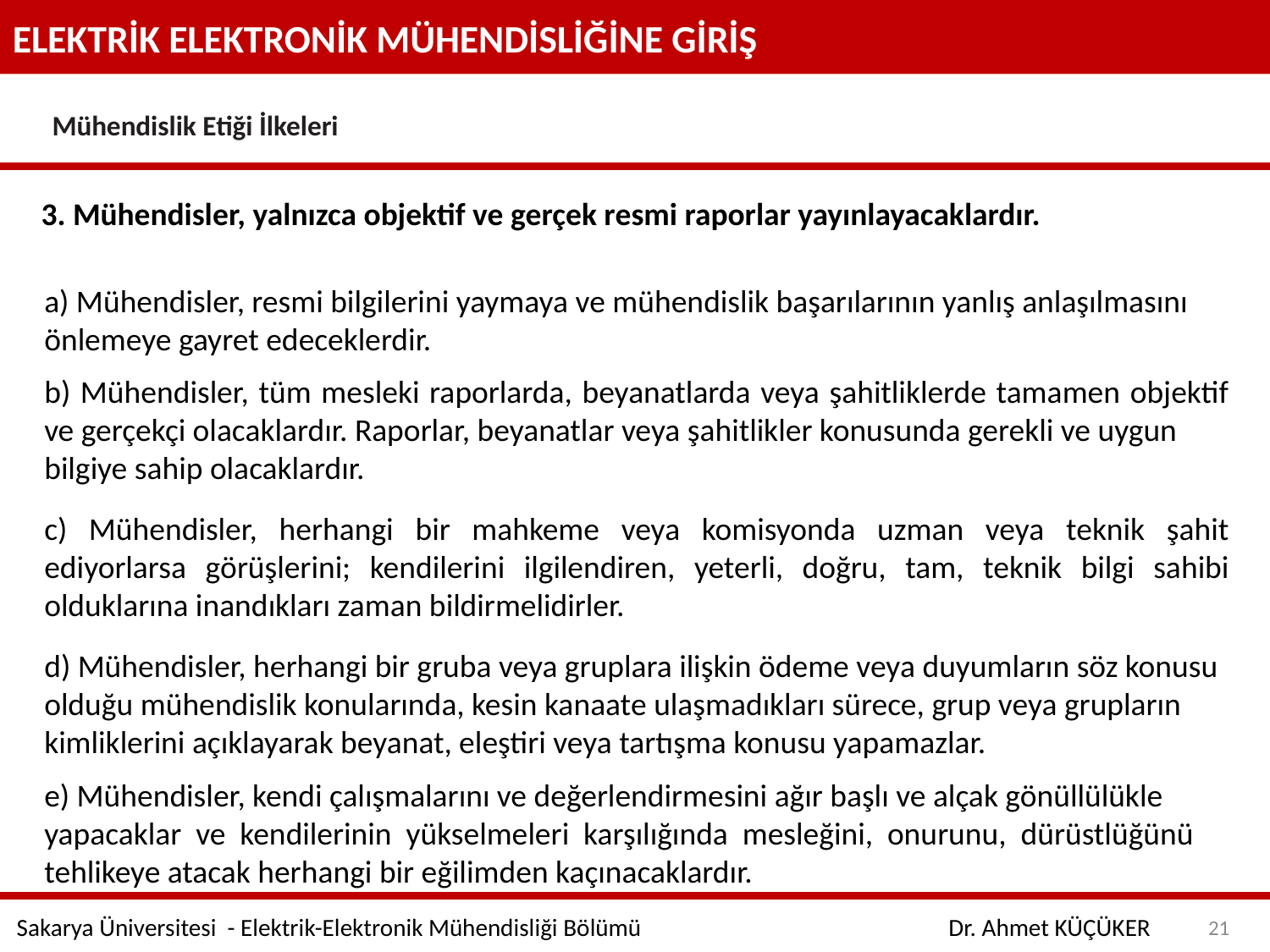

ELEKTRİK ELEKTRONİK MÜHENDİSLİĞİNE GİRİŞ

Mühendislik Etiği İlkeleri
3. Mühendisler, yalnızca objektif ve gerçek resmi raporlar yayınlayacaklardır.
a) Mühendisler, resmi bilgilerini yaymaya ve mühendislik başarılarının yanlış anlaşılmasını
önlemeye gayret edeceklerdir.

b) Mühendisler, tüm mesleki raporlarda, beyanatlarda veya şahitliklerde tamamen objektif ve gerçekçi olacaklardır. Raporlar, beyanatlar veya şahitlikler konusunda gerekli ve uygun
bilgiye sahip olacaklardır.

c) Mühendisler, herhangi bir mahkeme veya komisyonda uzman veya teknik şahit ediyorlarsa görüşlerini; kendilerini ilgilendiren, yeterli, doğru, tam, teknik bilgi sahibi olduklarına inandıkları zaman bildirmelidirler.

d) Mühendisler, herhangi bir gruba veya gruplara ilişkin ödeme veya duyumların söz konusu
olduğu mühendislik konularında, kesin kanaate ulaşmadıkları sürece, grup veya grupların
kimliklerini açıklayarak beyanat, eleştiri veya tartışma konusu yapamazlar.

e) Mühendisler, kendi çalışmalarını ve değerlendirmesini ağır başlı ve alçak gönüllülükle
yapacaklar  ve  kendilerinin  yükselmeleri  karşılığında  mesleğini,  onurunu,  dürüstlüğünü
tehlikeye atacak herhangi bir eğilimden kaçınacaklardır.

21
Sakarya Üniversitesi  - Elektrik-Elektronik Mühendisliği Bölümü
Dr. Ahmet KÜÇÜKER